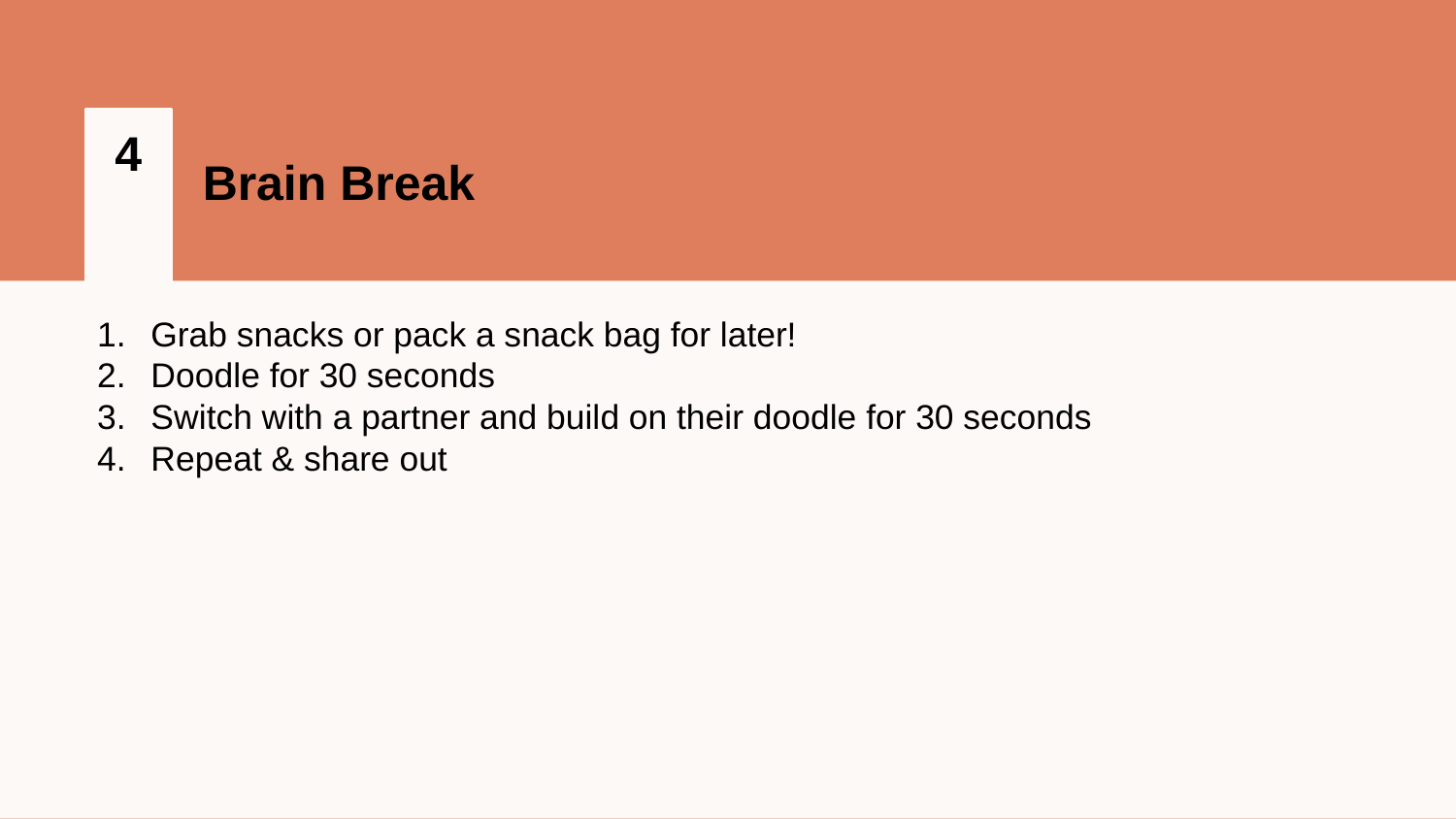

4
Brain Break

Grab snacks or pack a snack bag for later!
Doodle for 30 seconds
Switch with a partner and build on their doodle for 30 seconds
Repeat & share out